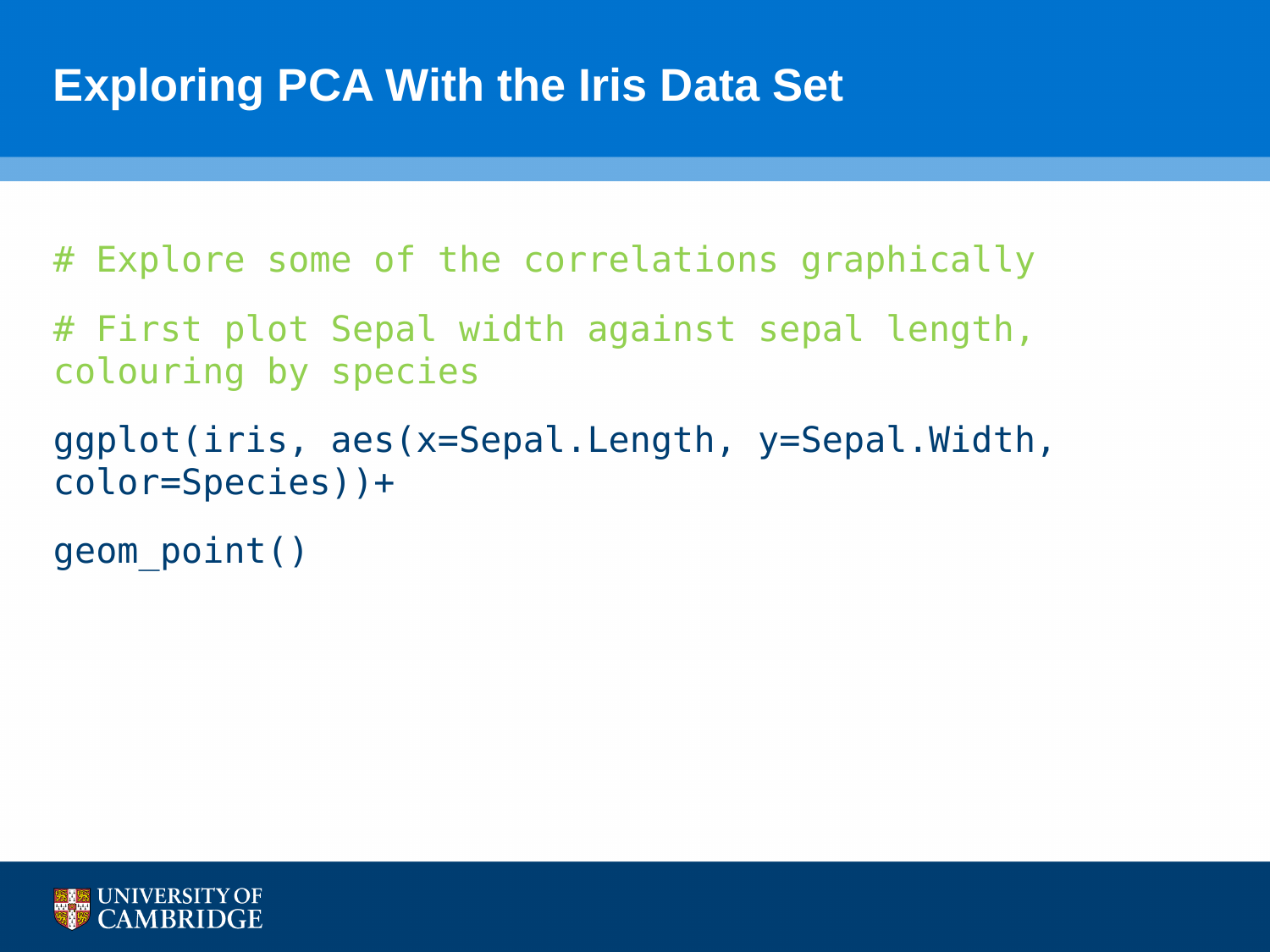

# Exploring PCA With the Iris Data Set
# Explore some of the correlations graphically
# First plot Sepal width against sepal length, colouring by species
ggplot(iris, aes(x=Sepal.Length, y=Sepal.Width, color=Species))+
geom_point()